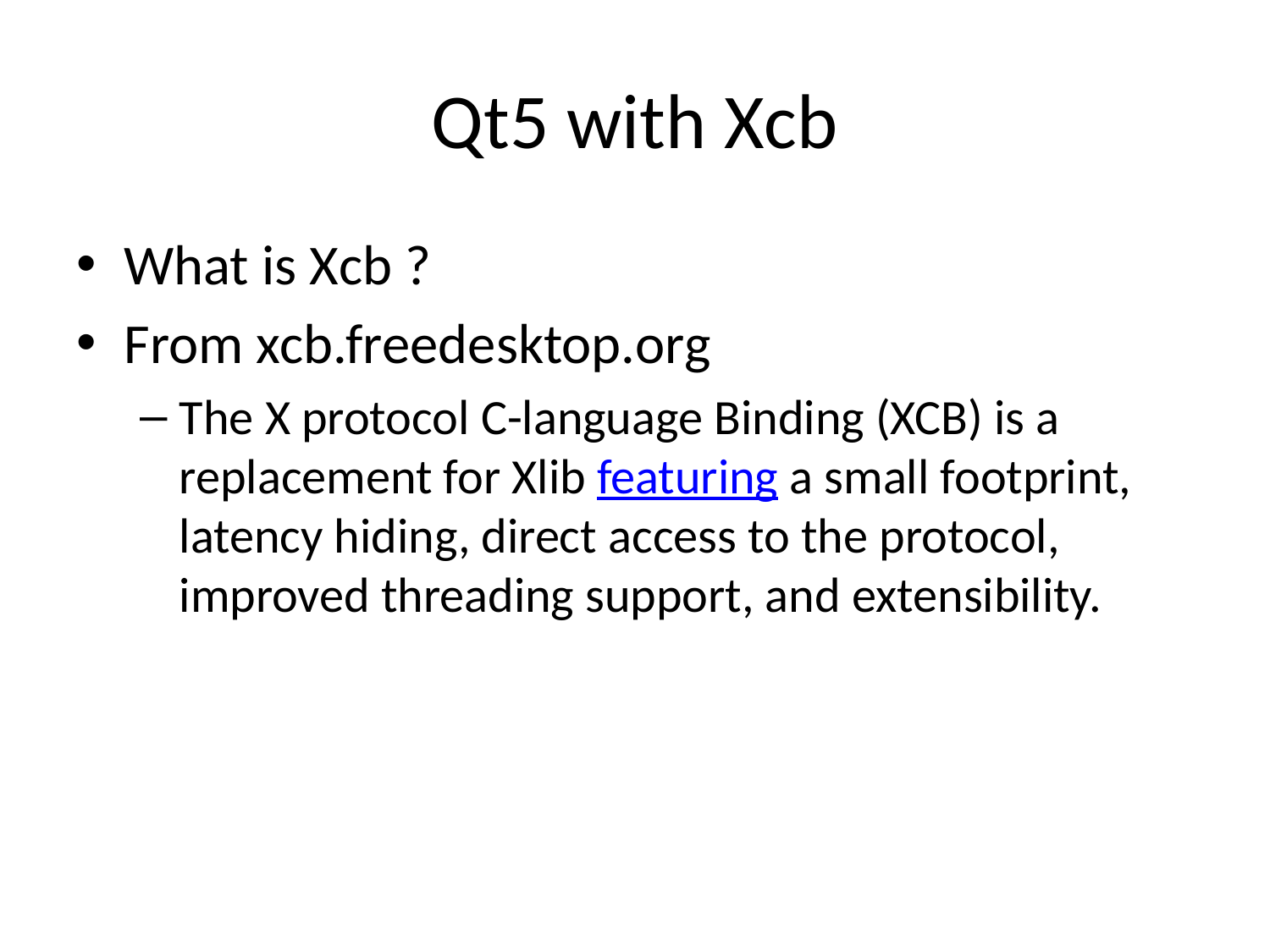

# Qt5 with Xcb
What is Xcb ?
From xcb.freedesktop.org
The X protocol C-language Binding (XCB) is a replacement for Xlib featuring a small footprint, latency hiding, direct access to the protocol, improved threading support, and extensibility.